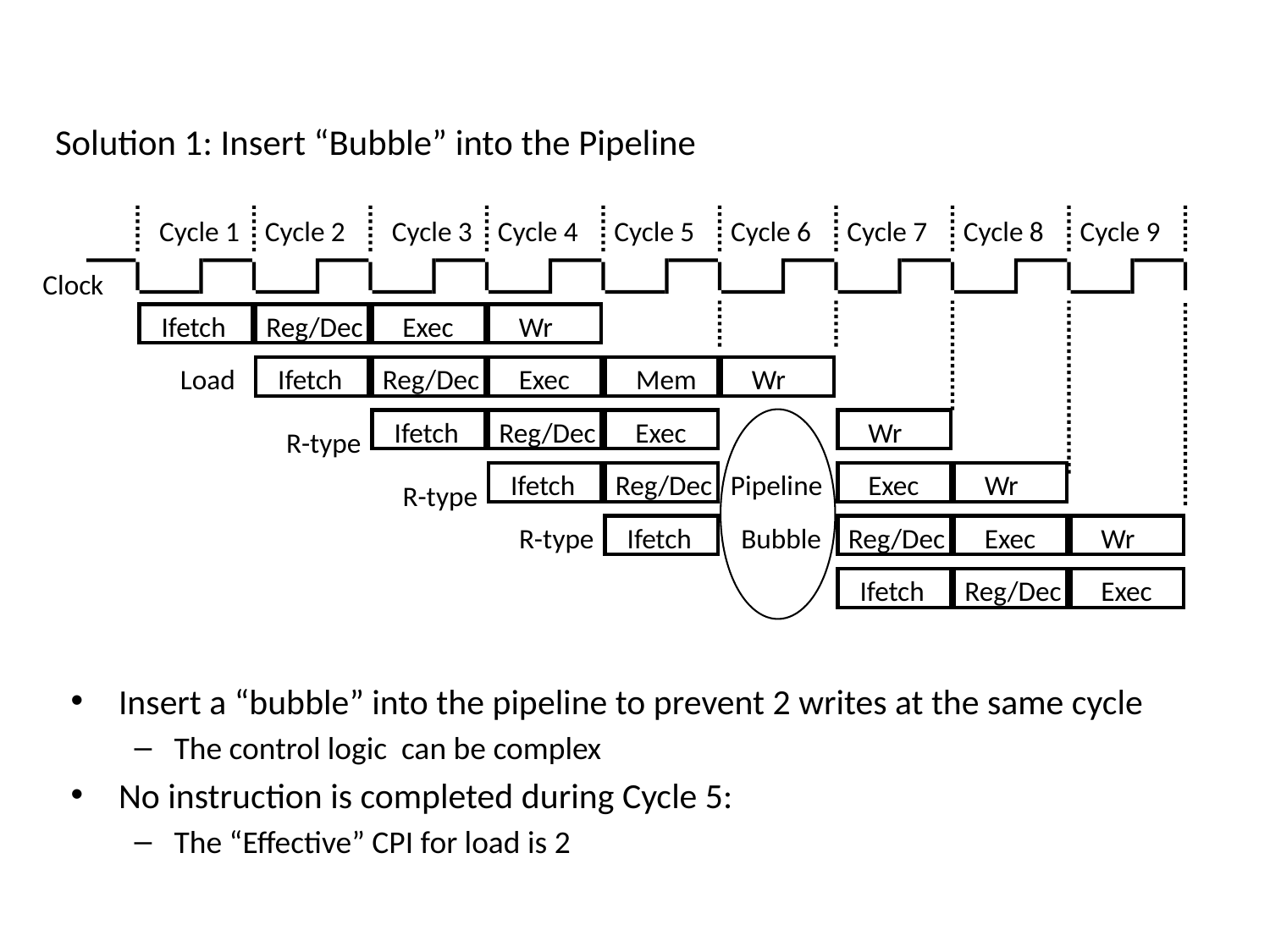

# Solution 1: Insert “Bubble” into the Pipeline

Cycle 1
Cycle 2
Cycle 3
Cycle 4
Cycle 5
Cycle 6
Cycle 7
Cycle 8
Cycle 9

Clock

Ifetch

Reg/Dec

Exec

Wr

Load
Ifetch

Reg/Dec

Exec

Mem

Wr

Ifetch

Reg/Dec

Exec

Wr

R-type
Ifetch

Reg/Dec

Pipeline
Exec

Wr

R-type
R-type
Ifetch

Bubble
Reg/Dec

Exec

Wr

Ifetch

Reg/Dec

Exec

Insert a “bubble” into the pipeline to prevent 2 writes at the same cycle
The control logic  can be complex
No instruction is completed during Cycle 5:
The “Effective” CPI for load is 2